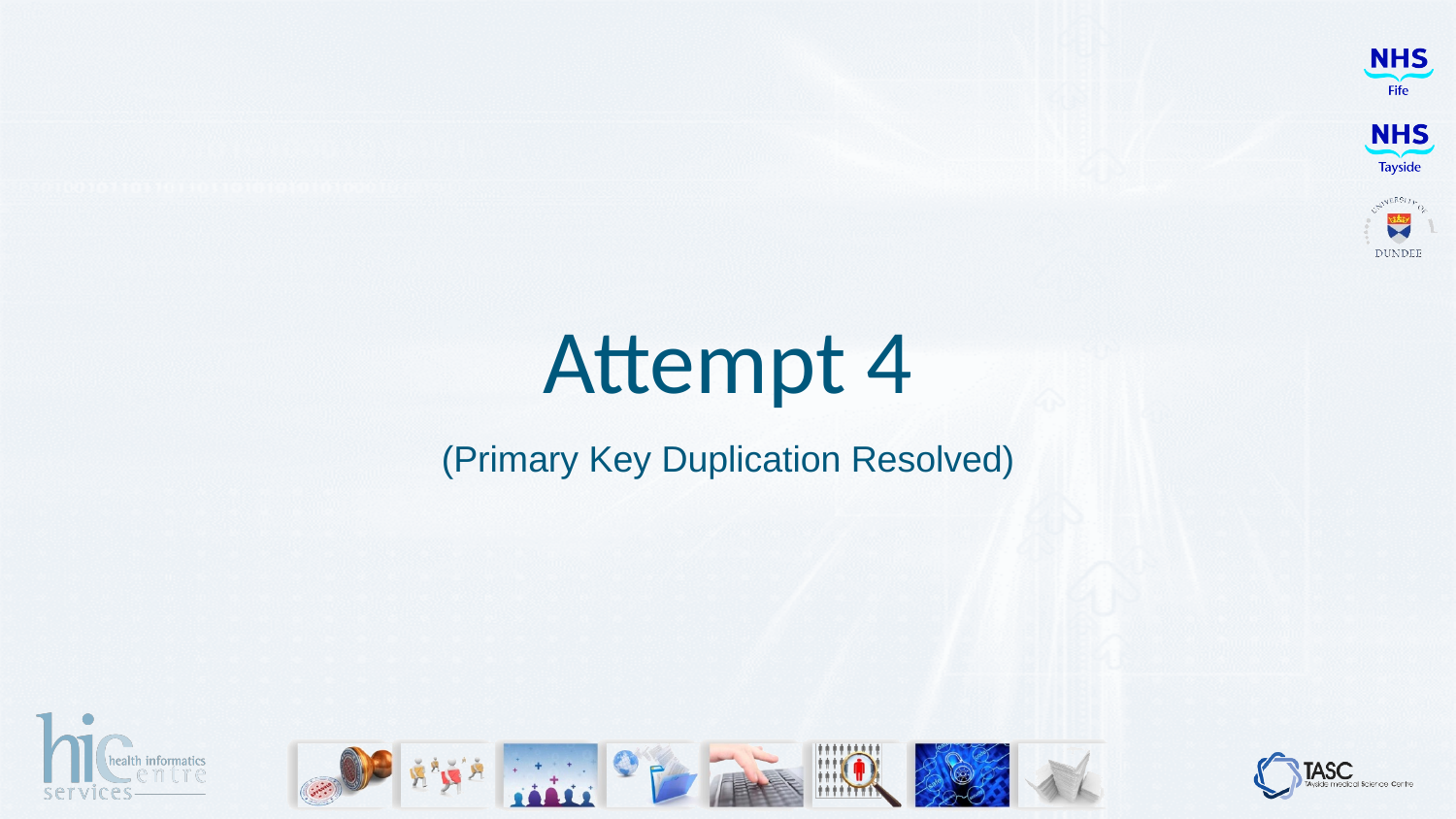

# Attempt 4
(Primary Key Duplication Resolved)